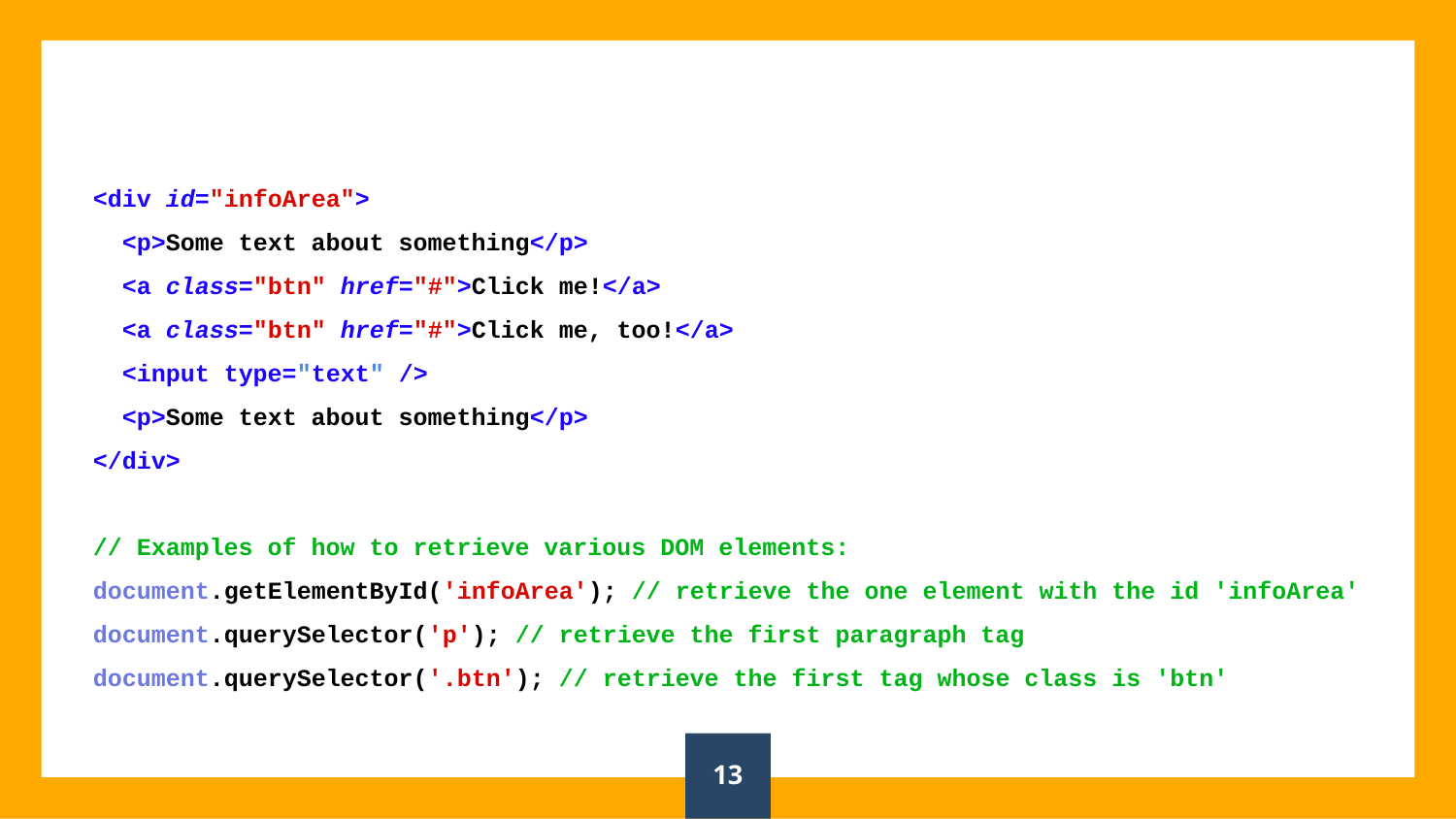

<div id="infoArea">
  <p>Some text about something</p>
  <a class="btn" href="#">Click me!</a>
  <a class="btn" href="#">Click me, too!</a>
  <input type="text" />
  <p>Some text about something</p>
</div>

// Examples of how to retrieve various DOM elements:
document.getElementById('infoArea'); // retrieve the one element with the id 'infoArea'
document.querySelector('p'); // retrieve the first paragraph tag
document.querySelector('.btn'); // retrieve the first tag whose class is 'btn'
13